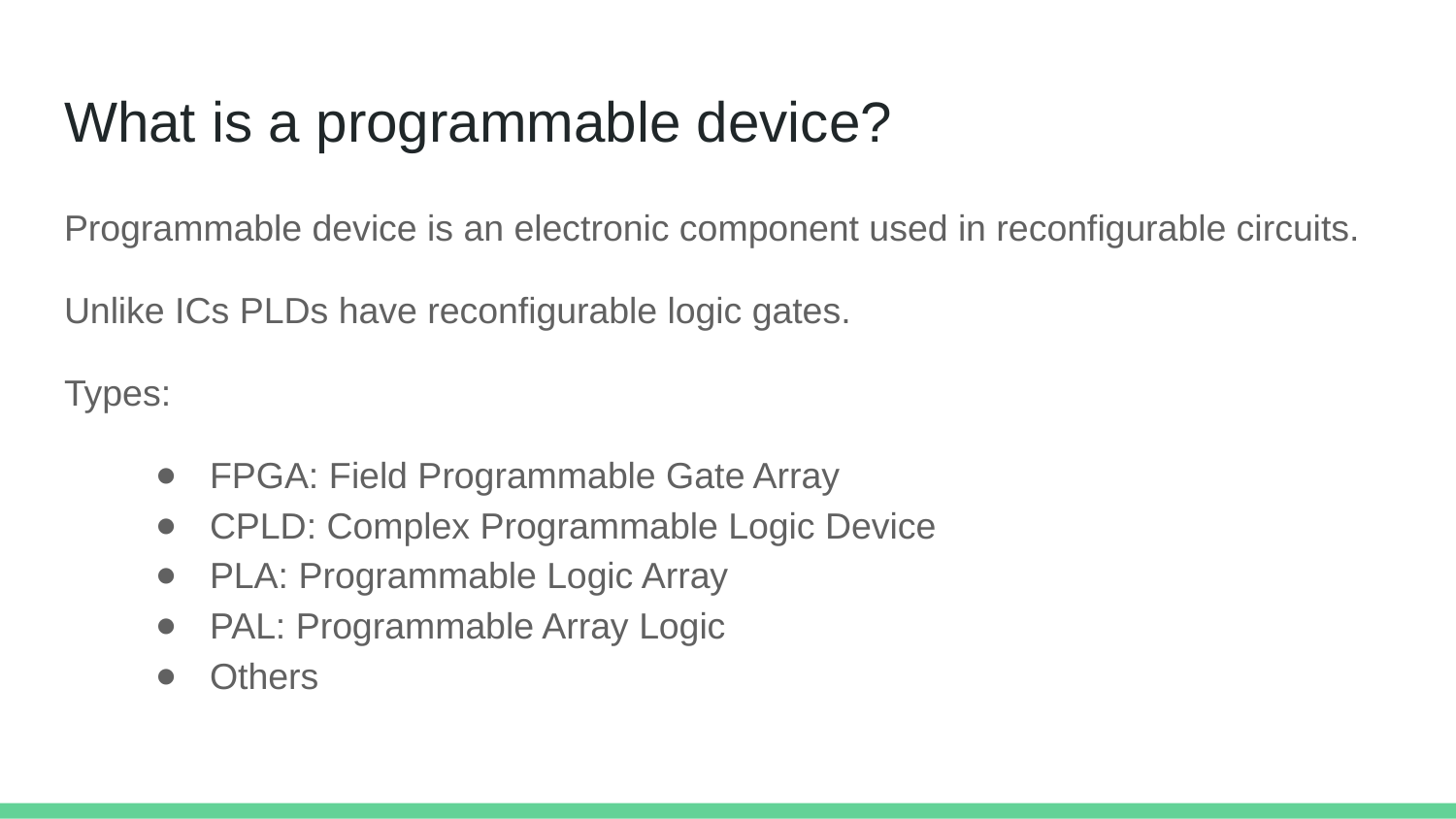

# What is a programmable device?
Programmable device is an electronic component used in reconfigurable circuits.
Unlike ICs PLDs have reconfigurable logic gates.
Types:
FPGA: Field Programmable Gate Array
CPLD: Complex Programmable Logic Device
PLA: Programmable Logic Array
PAL: Programmable Array Logic
Others